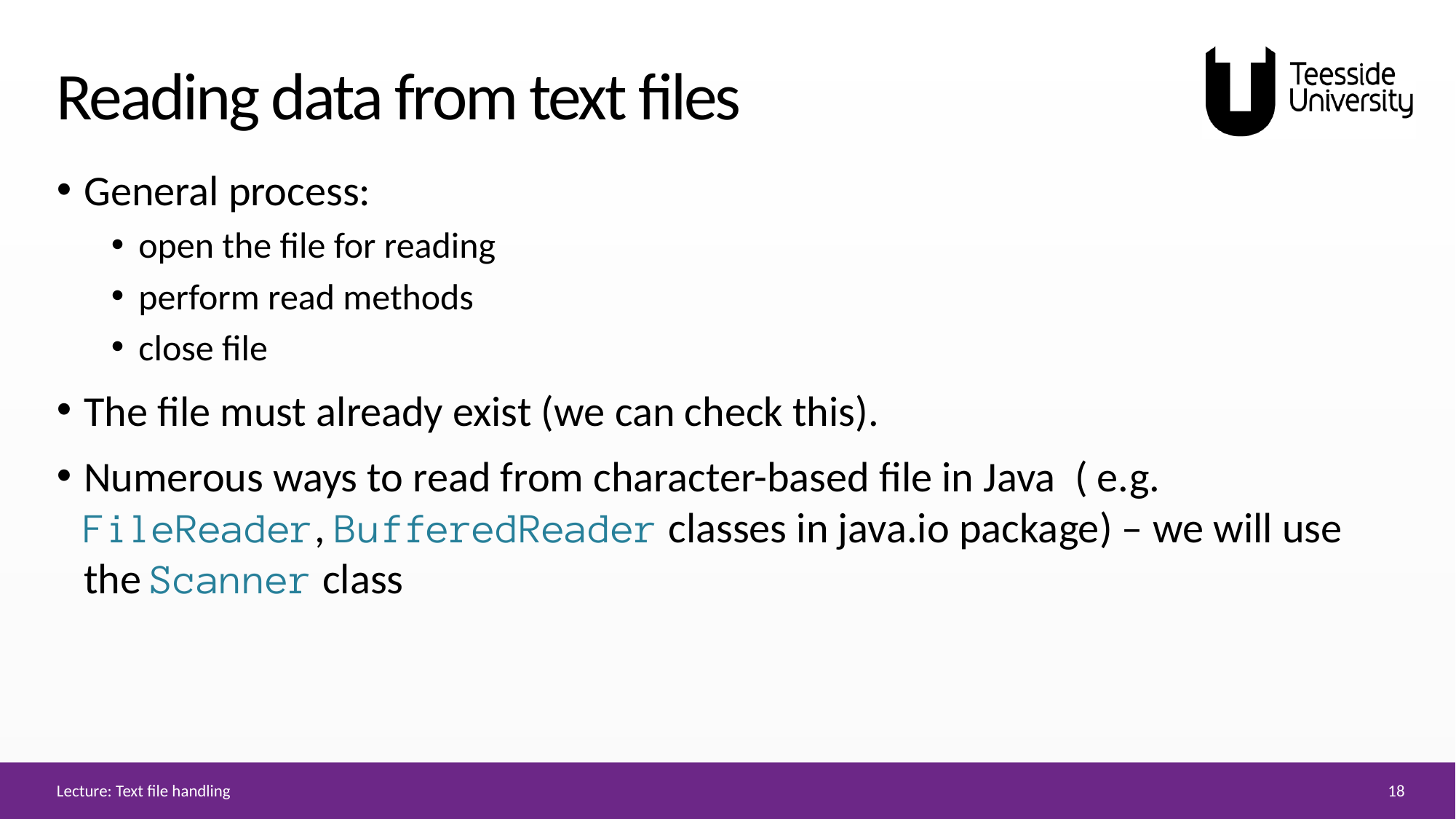

# Reading data from text files
General process:
open the file for reading
perform read methods
close file
The file must already exist (we can check this).
Numerous ways to read from character-based file in Java  ( e.g. FileReader, BufferedReader classes in java.io package) – we will use the Scanner class
18
Lecture: Text file handling